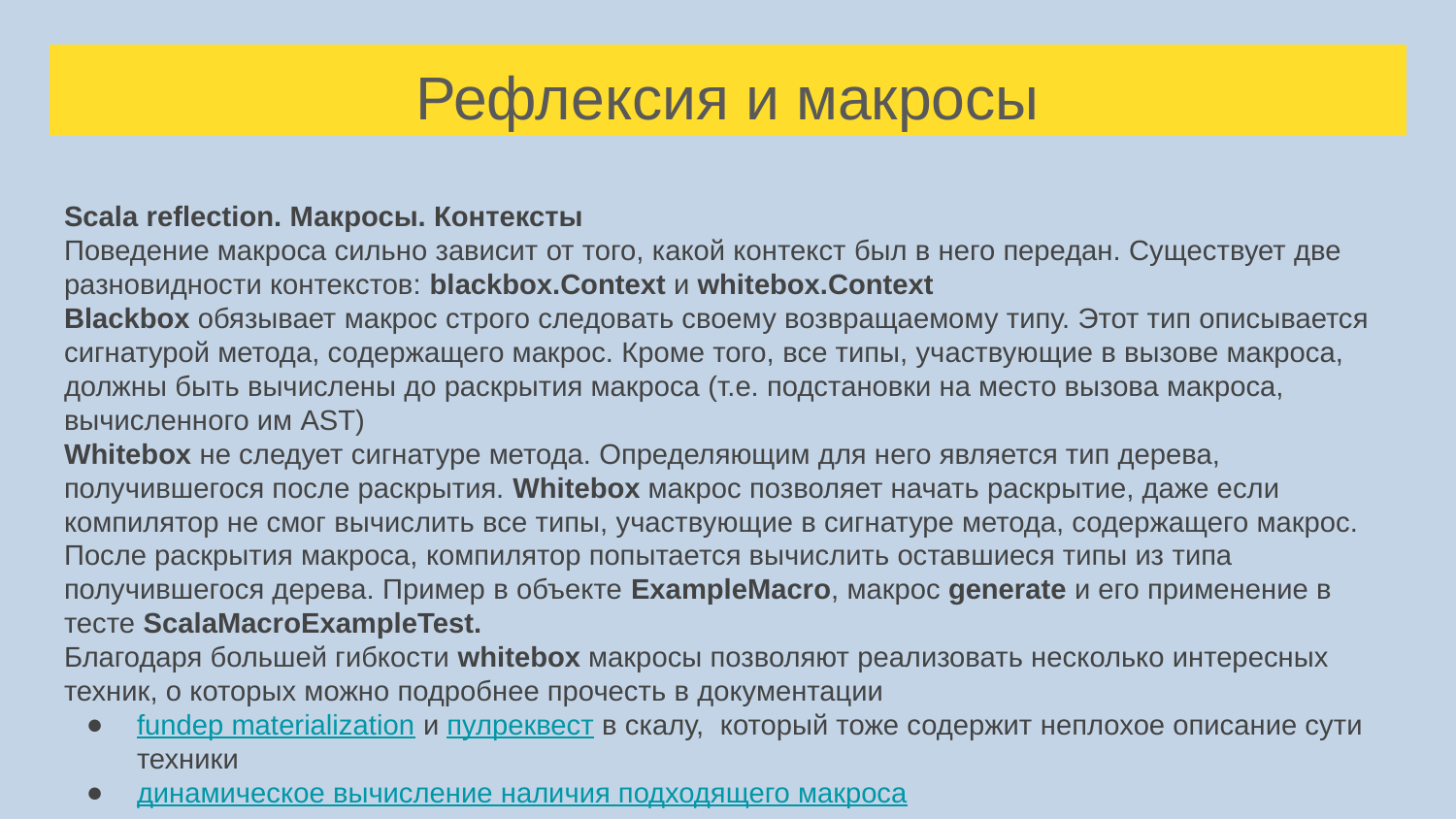

# Рефлексия и макросы
Scala reflection. Макросы. Контексты
Поведение макроса сильно зависит от того, какой контекст был в него передан. Существует две разновидности контекстов: blackbox.Context и whitebox.Context
Blackbox обязывает макрос строго следовать своему возвращаемому типу. Этот тип описывается сигнатурой метода, содержащего макрос. Кроме того, все типы, участвующие в вызове макроса, должны быть вычислены до раскрытия макроса (т.е. подстановки на место вызова макроса, вычисленного им AST)
Whitebox не следует сигнатуре метода. Определяющим для него является тип дерева, получившегося после раскрытия. Whitebox макрос позволяет начать раскрытие, даже если компилятор не смог вычислить все типы, участвующие в сигнатуре метода, содержащего макрос. После раскрытия макроса, компилятор попытается вычислить оставшиеся типы из типа получившегося дерева. Пример в объекте ExampleMacro, макрос generate и его применение в тесте ScalaMacroExampleTest.
Благодаря большей гибкости whitebox макросы позволяют реализовать несколько интересных техник, о которых можно подробнее прочесть в документации
fundep materialization и пулреквест в скалу,  который тоже содержит неплохое описание сути техники
динамическое вычисление наличия подходящего макроса